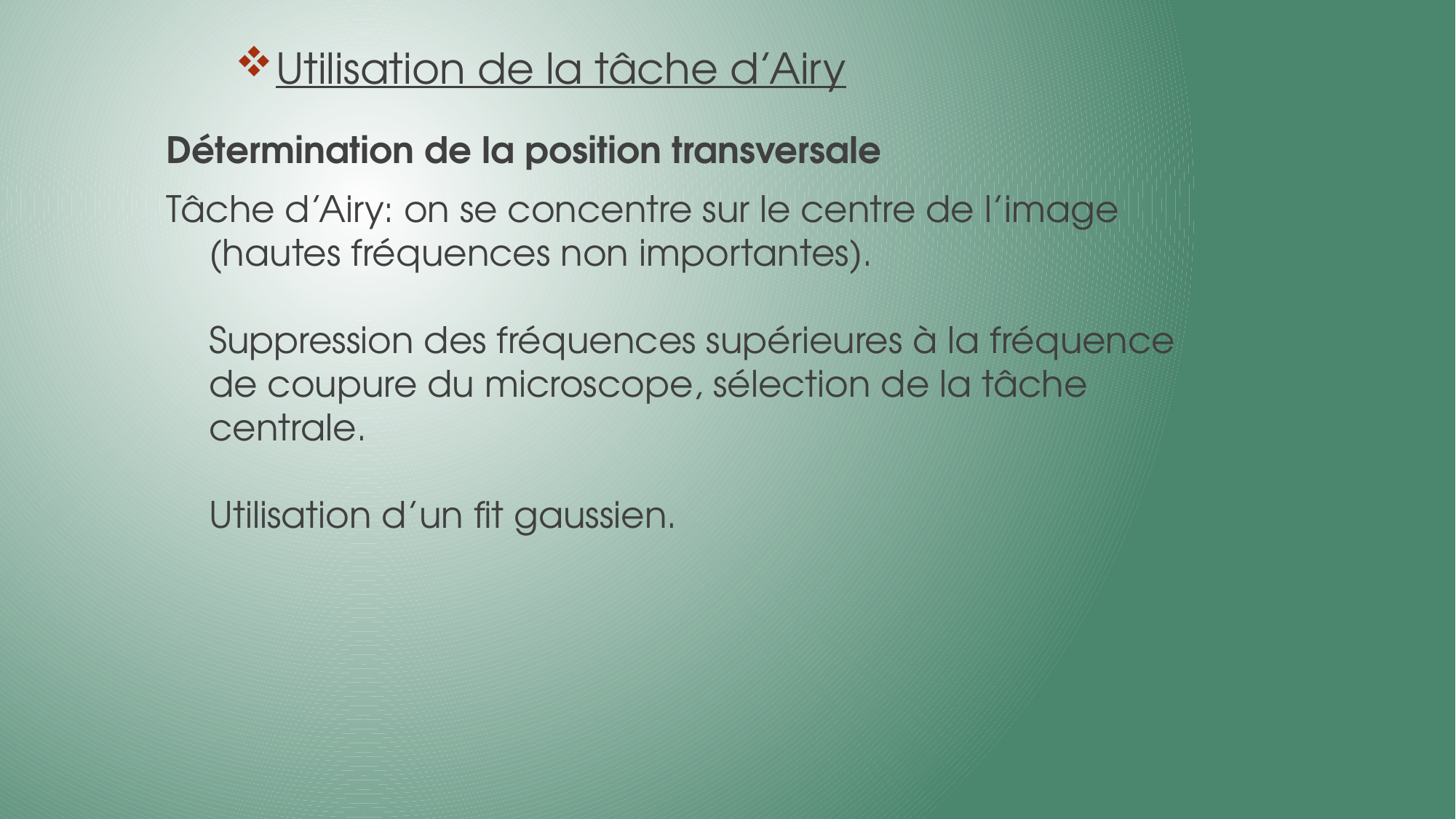

Utilisation de la tâche d’Airy

Détermination de la position transversale
Tâche d’Airy: on se concentre sur le centre de l’image (hautes fréquences non importantes).
Suppression des fréquences supérieures à la fréquence de coupure du microscope, sélection de la tâche centrale.
Utilisation d’un fit gaussien.